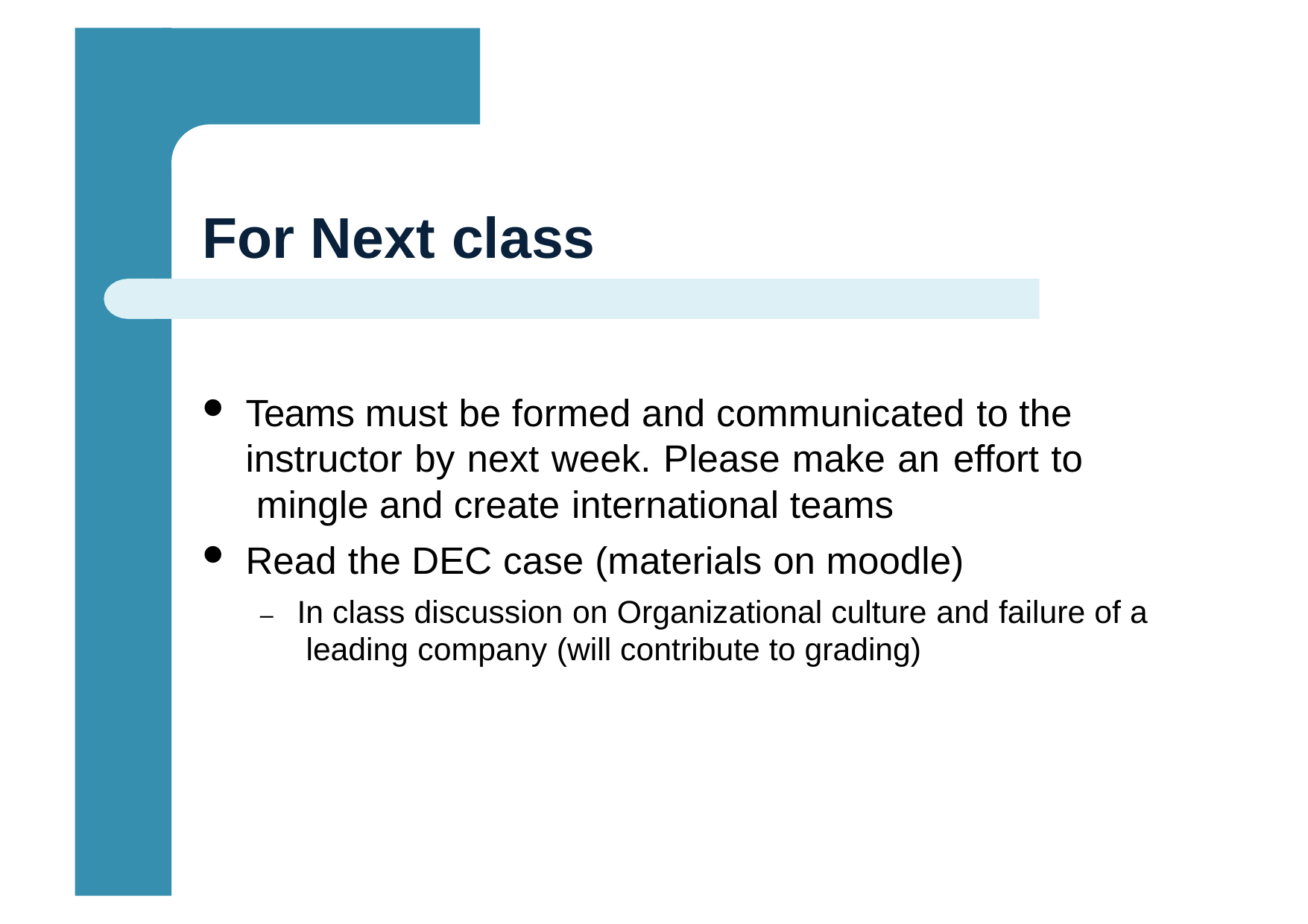

# For Next class
Teams must be formed and communicated to the  instructor by next week. Please make an effort to  mingle and create international teams
Read the DEC case (materials on moodle)
–	In class discussion on Organizational culture and failure of a  leading company (will contribute to grading)